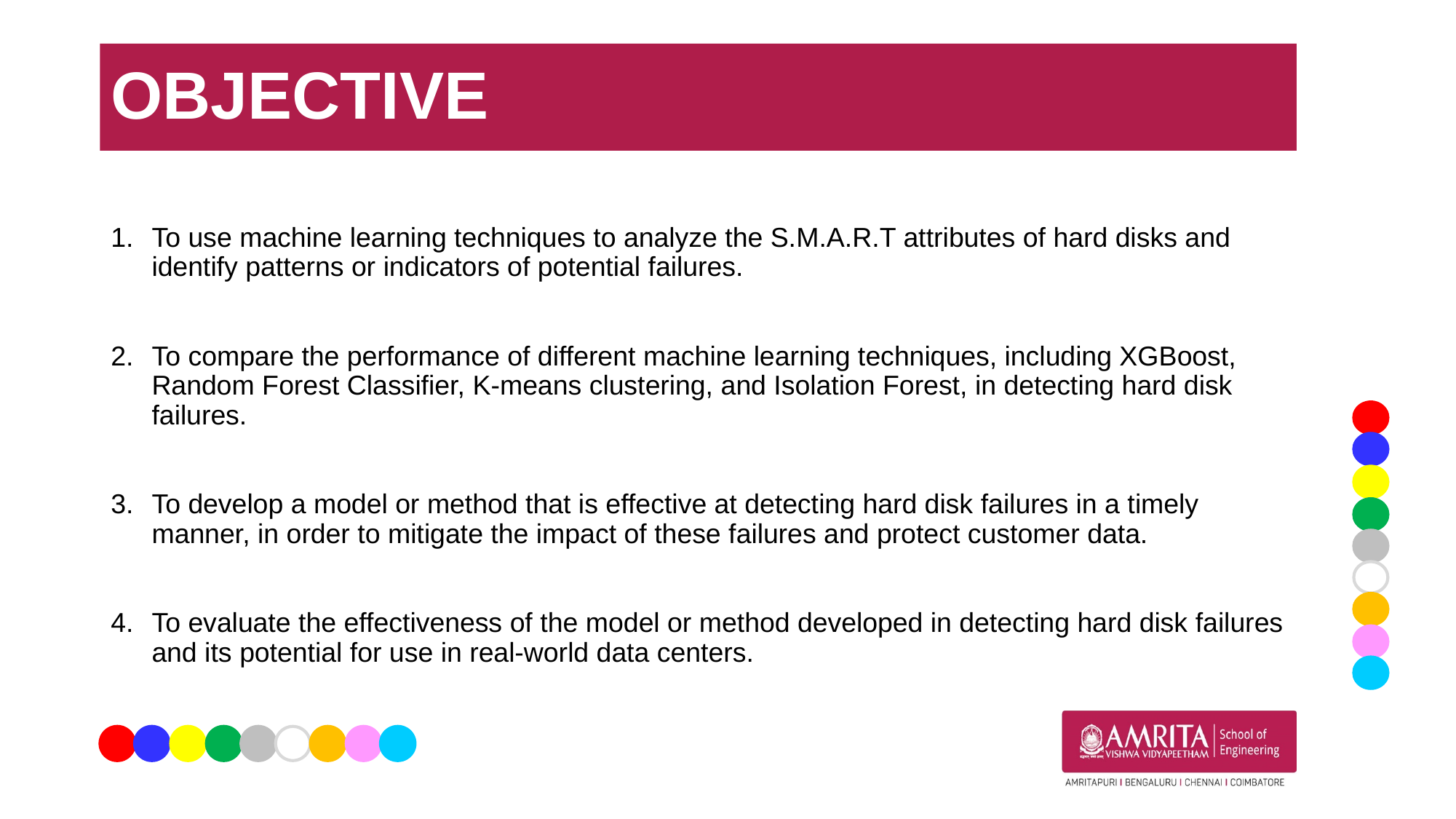

OBJECTIVE
To use machine learning techniques to analyze the S.M.A.R.T attributes of hard disks and identify patterns or indicators of potential failures.

To compare the performance of different machine learning techniques, including XGBoost, Random Forest Classifier, K-means clustering, and Isolation Forest, in detecting hard disk failures.

To develop a model or method that is effective at detecting hard disk failures in a timely manner, in order to mitigate the impact of these failures and protect customer data.

To evaluate the effectiveness of the model or method developed in detecting hard disk failures and its potential for use in real-world data centers.